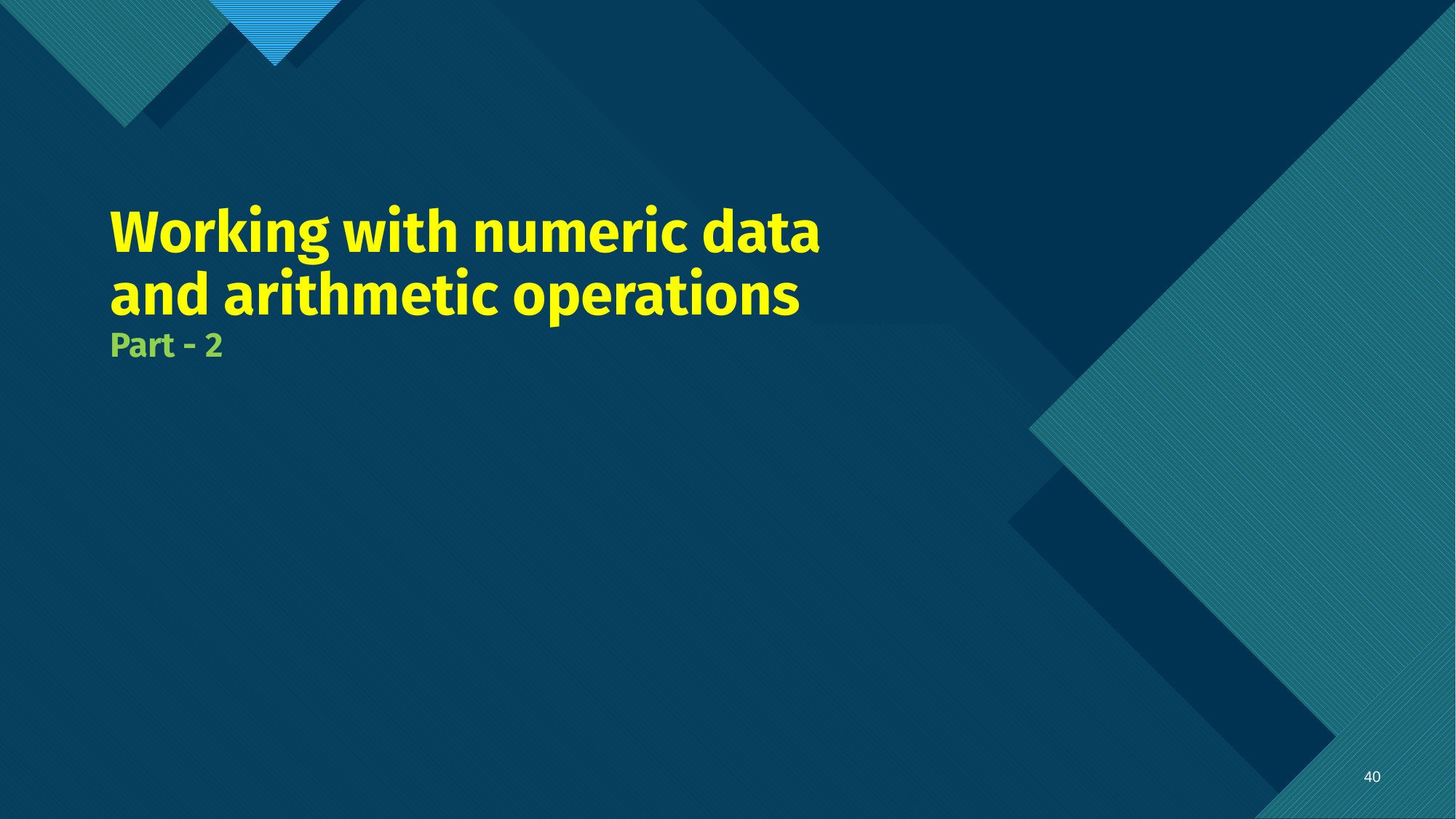

# Working with numeric data and arithmetic operations Part - 2
40